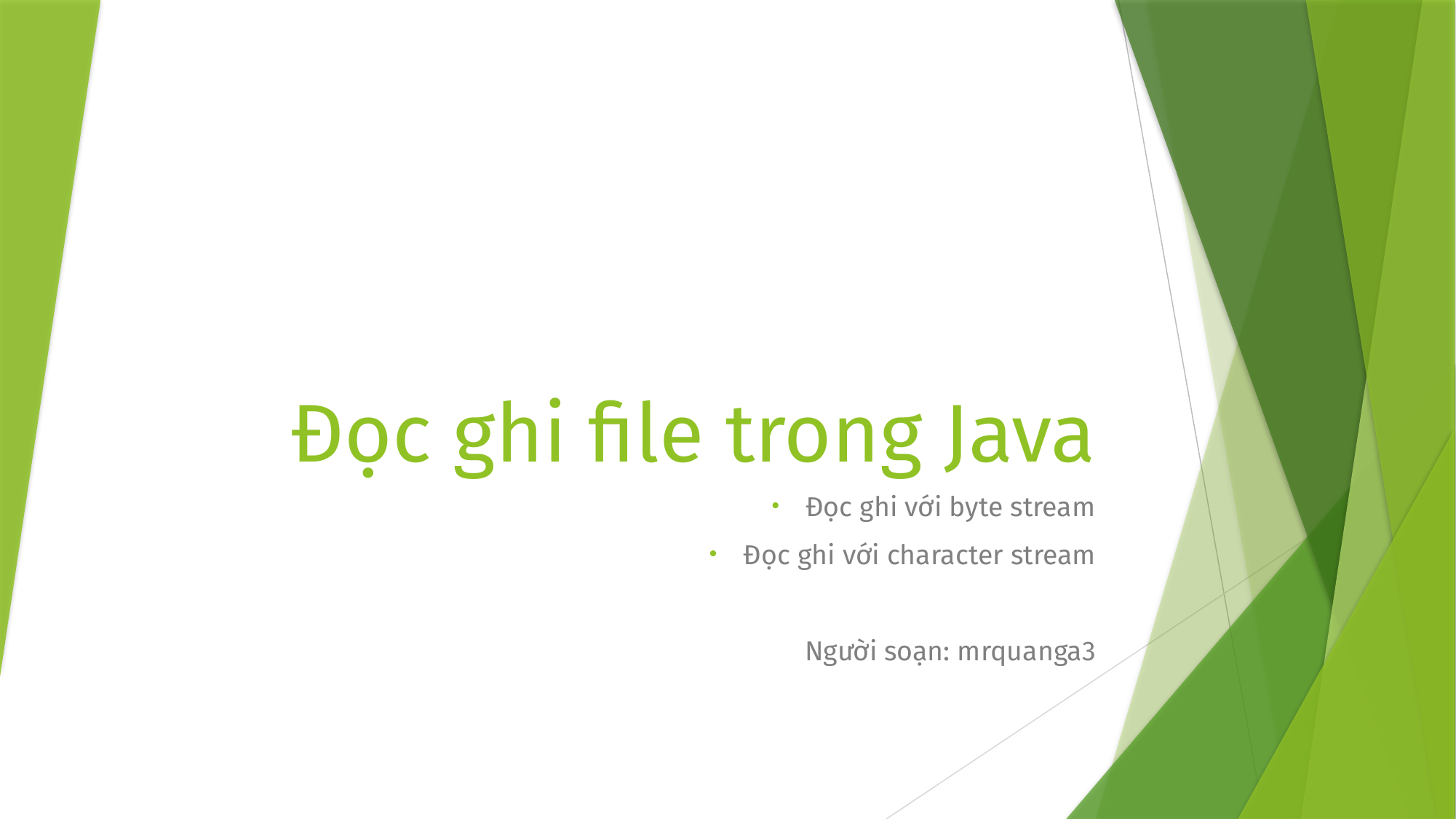

# Đọc ghi file trong Java
Đọc ghi với byte stream
Đọc ghi với character stream

Người soạn: mrquanga3